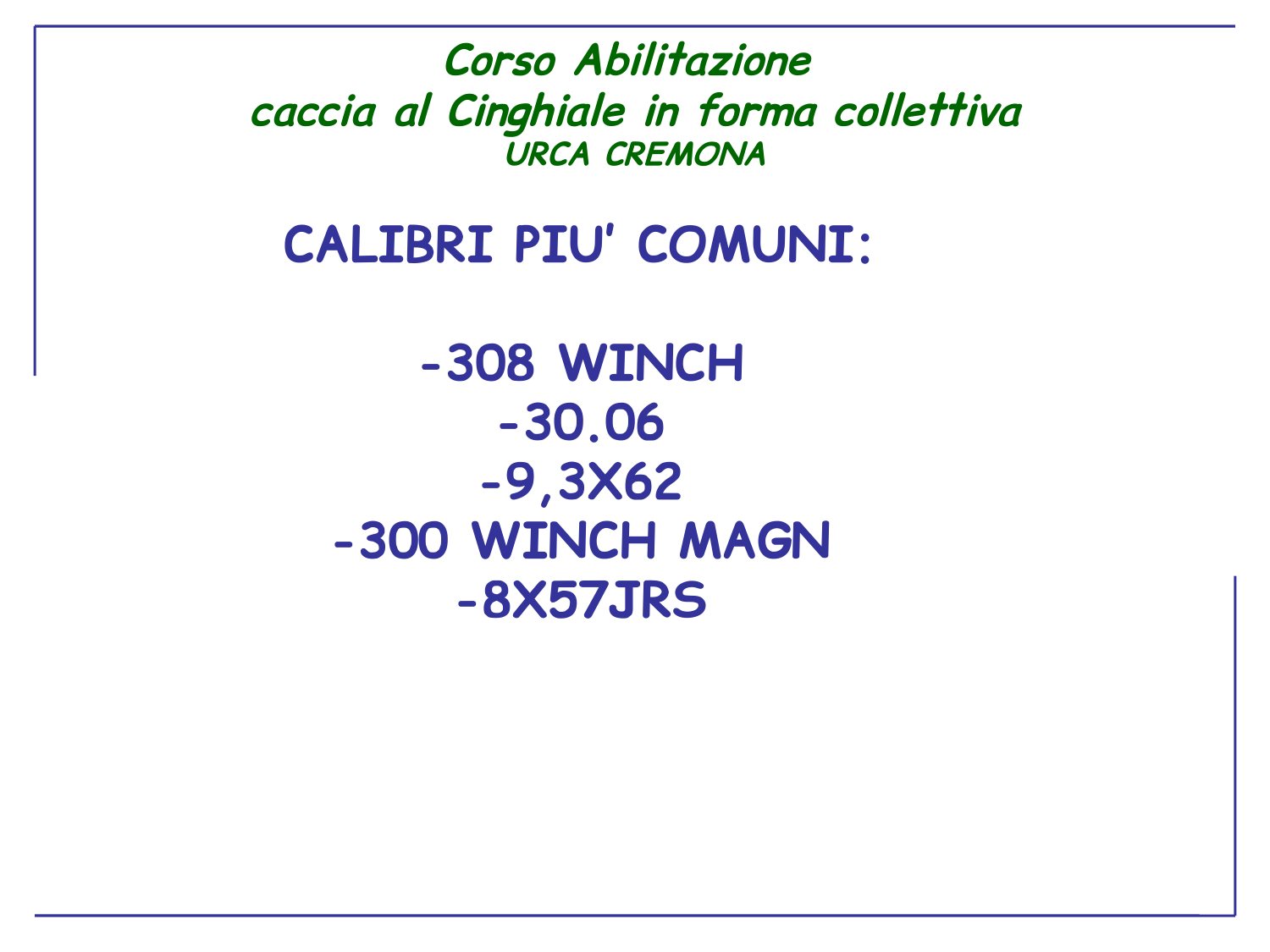

# CALIBRI PIU’ COMUNI: -308 WINCH -30.06 -9,3X62 -300 WINCH MAGN -8X57JRS